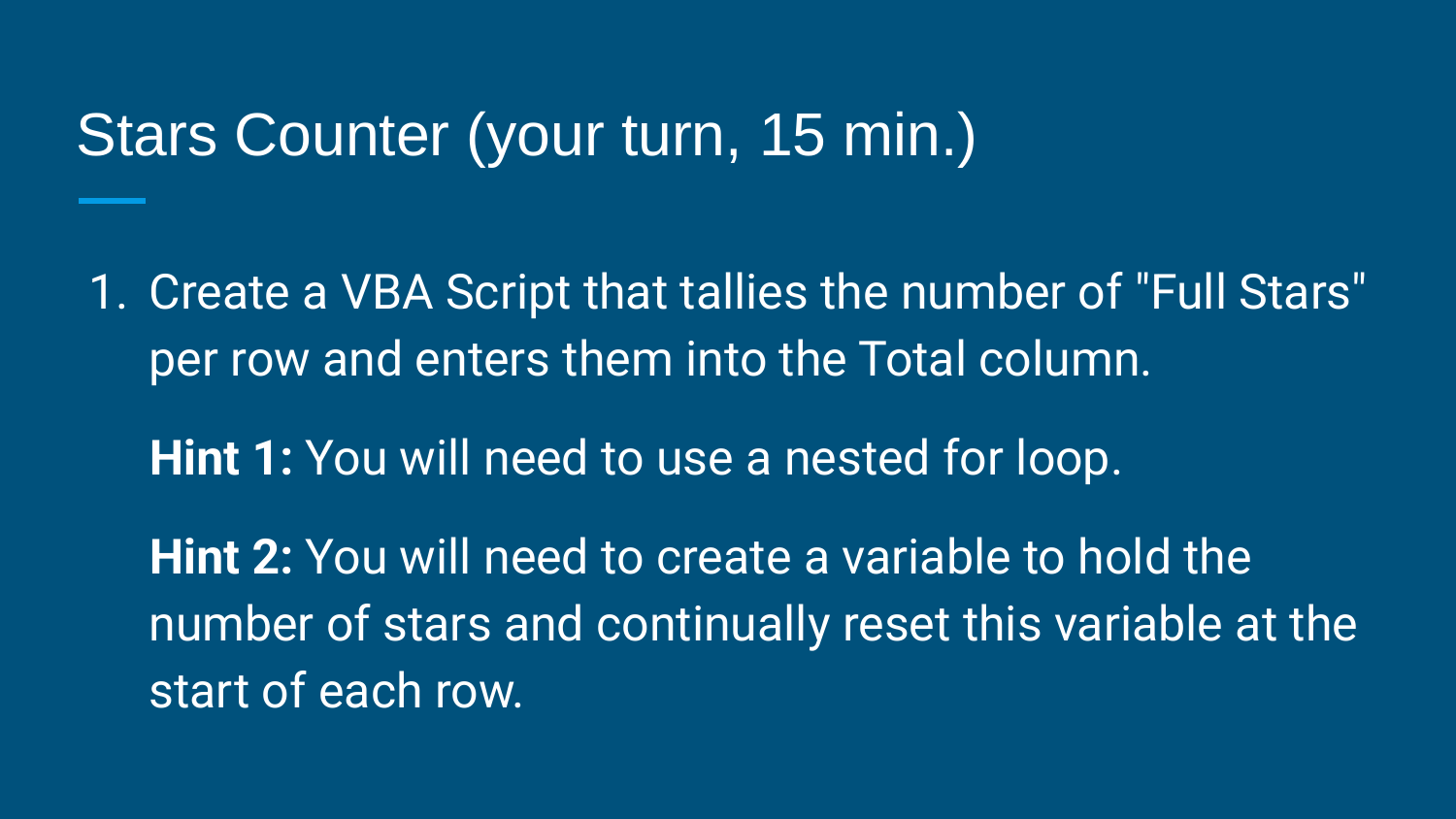

# Stars Counter (your turn, 15 min.)
Create a VBA Script that tallies the number of "Full Stars" per row and enters them into the Total column.
Hint 1: You will need to use a nested for loop.
Hint 2: You will need to create a variable to hold the number of stars and continually reset this variable at the start of each row.